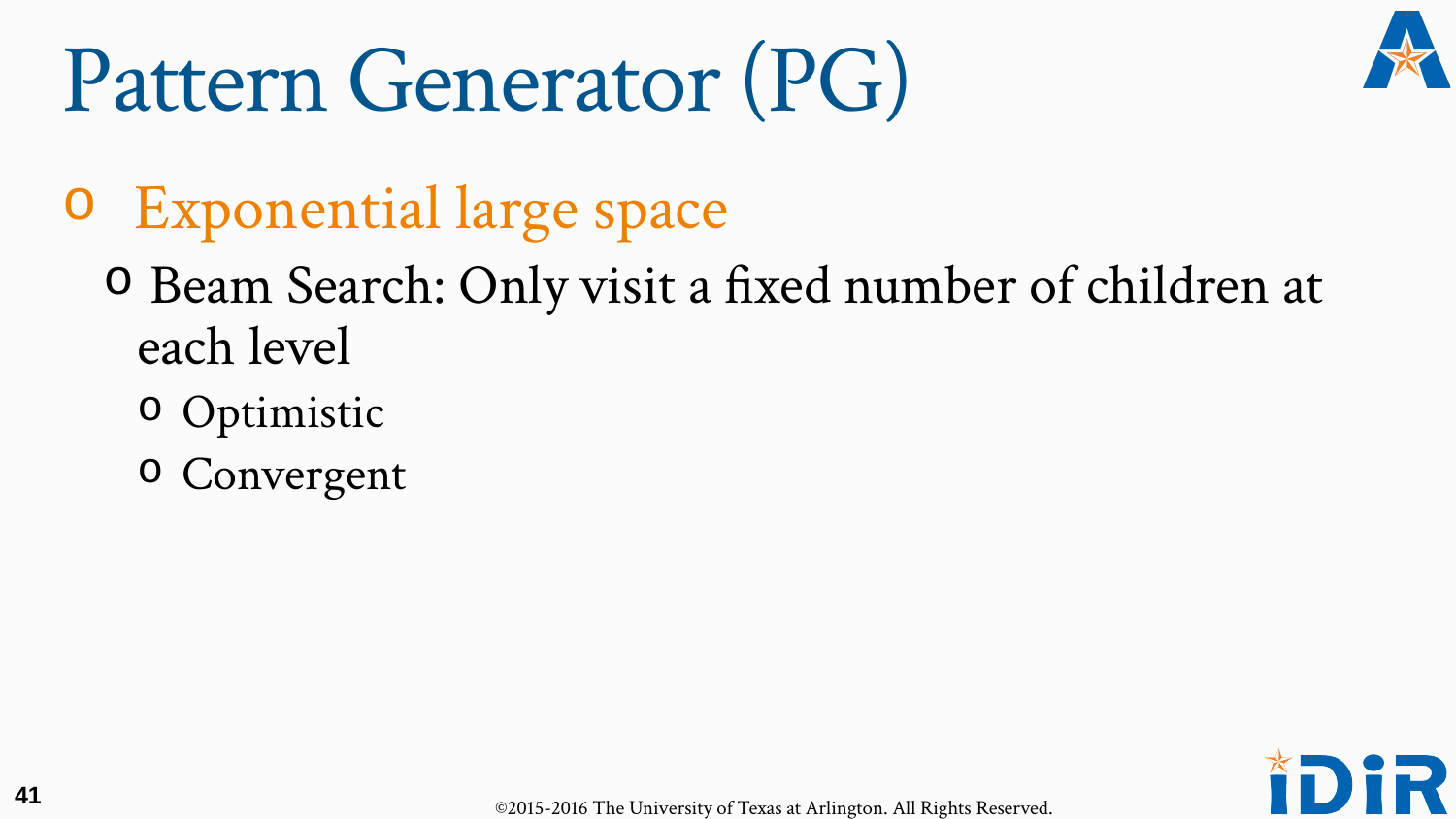

# Pattern Generator (PG)
Exponential large space
 Beam Search: Only visit a fixed number of children at each level
 Optimistic
 Convergent
41